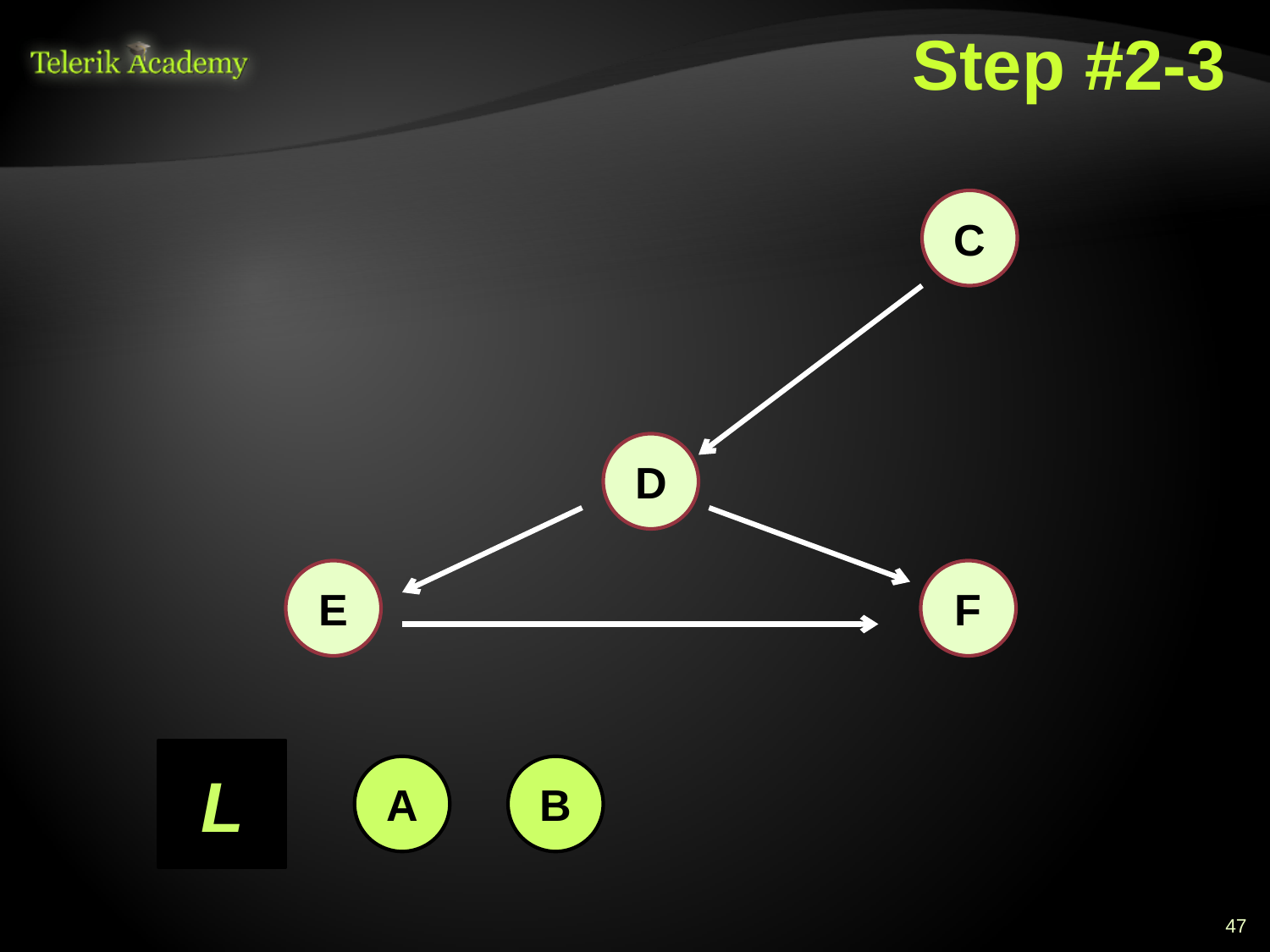

# Step #2-3
C
D
E
F
L
A
B
47